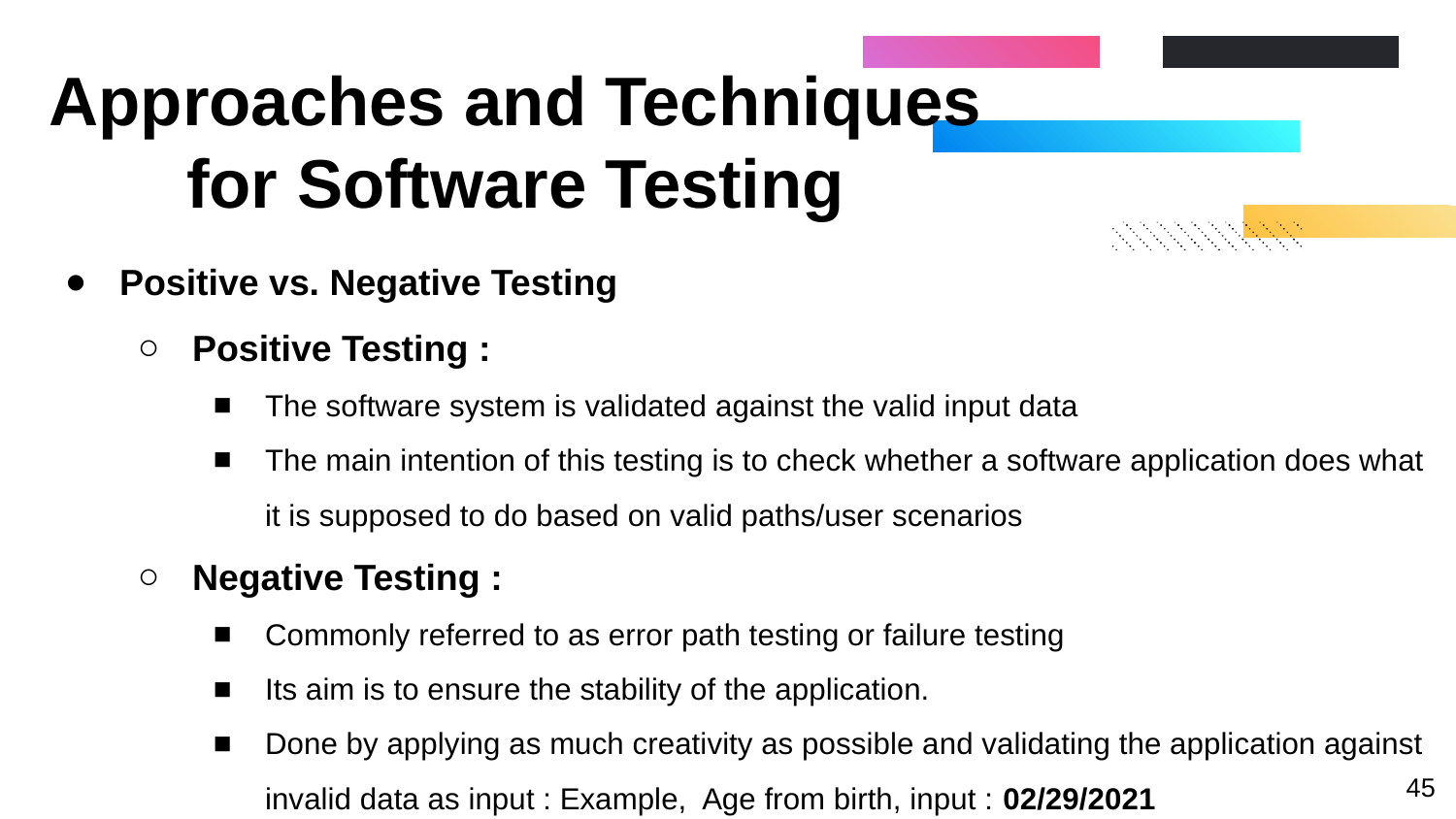

# Approaches and Techniques for Software Testing
Positive vs. Negative Testing
Positive Testing :
The software system is validated against the valid input data
The main intention of this testing is to check whether a software application does what it is supposed to do based on valid paths/user scenarios
Negative Testing :
Commonly referred to as error path testing or failure testing
Its aim is to ensure the stability of the application.
Done by applying as much creativity as possible and validating the application against invalid data as input : Example,  Age from birth, input : 02/29/2021
45